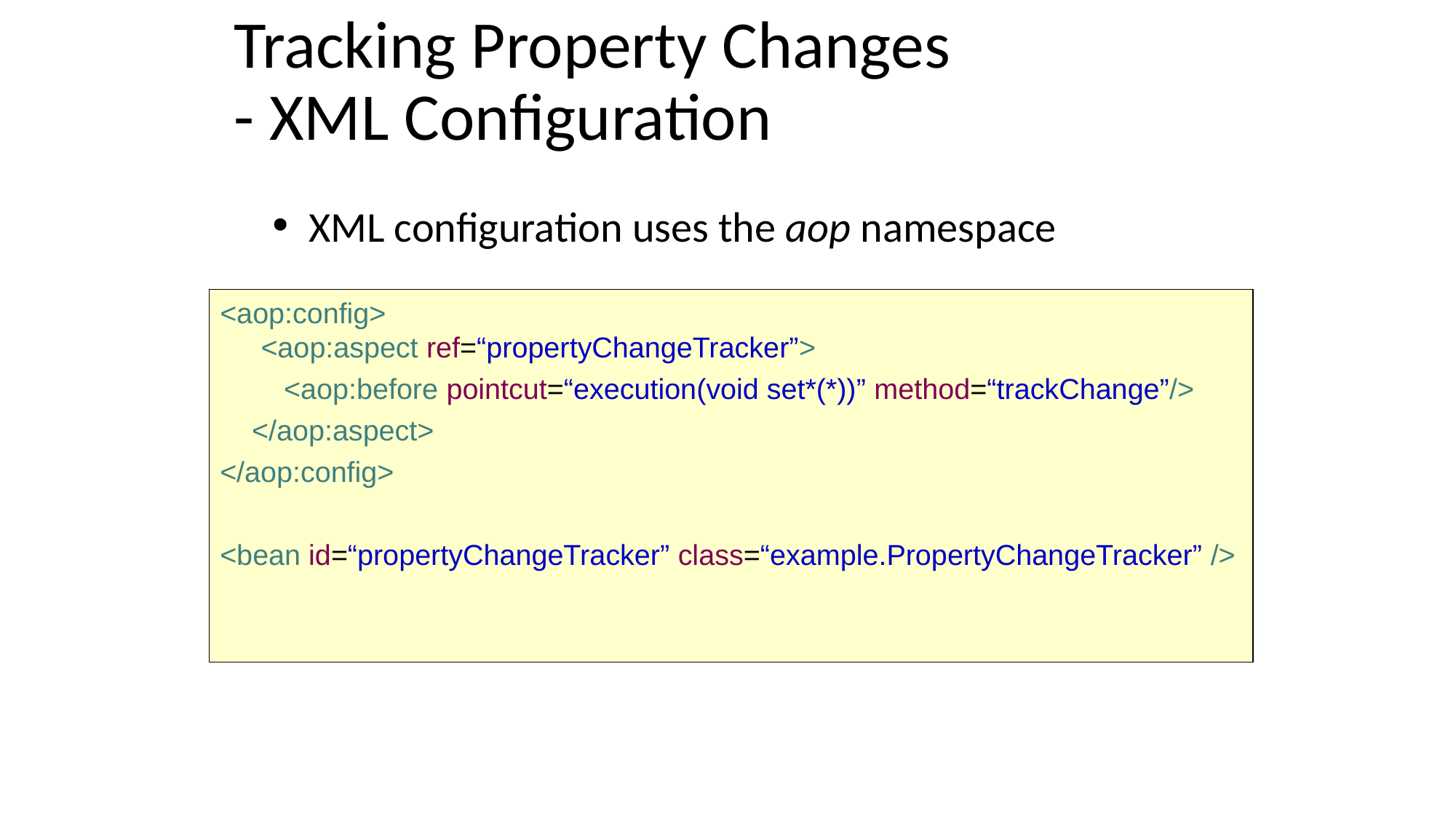

Tracking Property Changes - XML Configuration
XML configuration uses the aop namespace
<aop:config>
<aop:aspect ref=“propertyChangeTracker”>
        <aop:before pointcut=“execution(void set*(*))” method=“trackChange”/>
    </aop:aspect>
</aop:config>

<bean id=“propertyChangeTracker” class=“example.PropertyChangeTracker” />